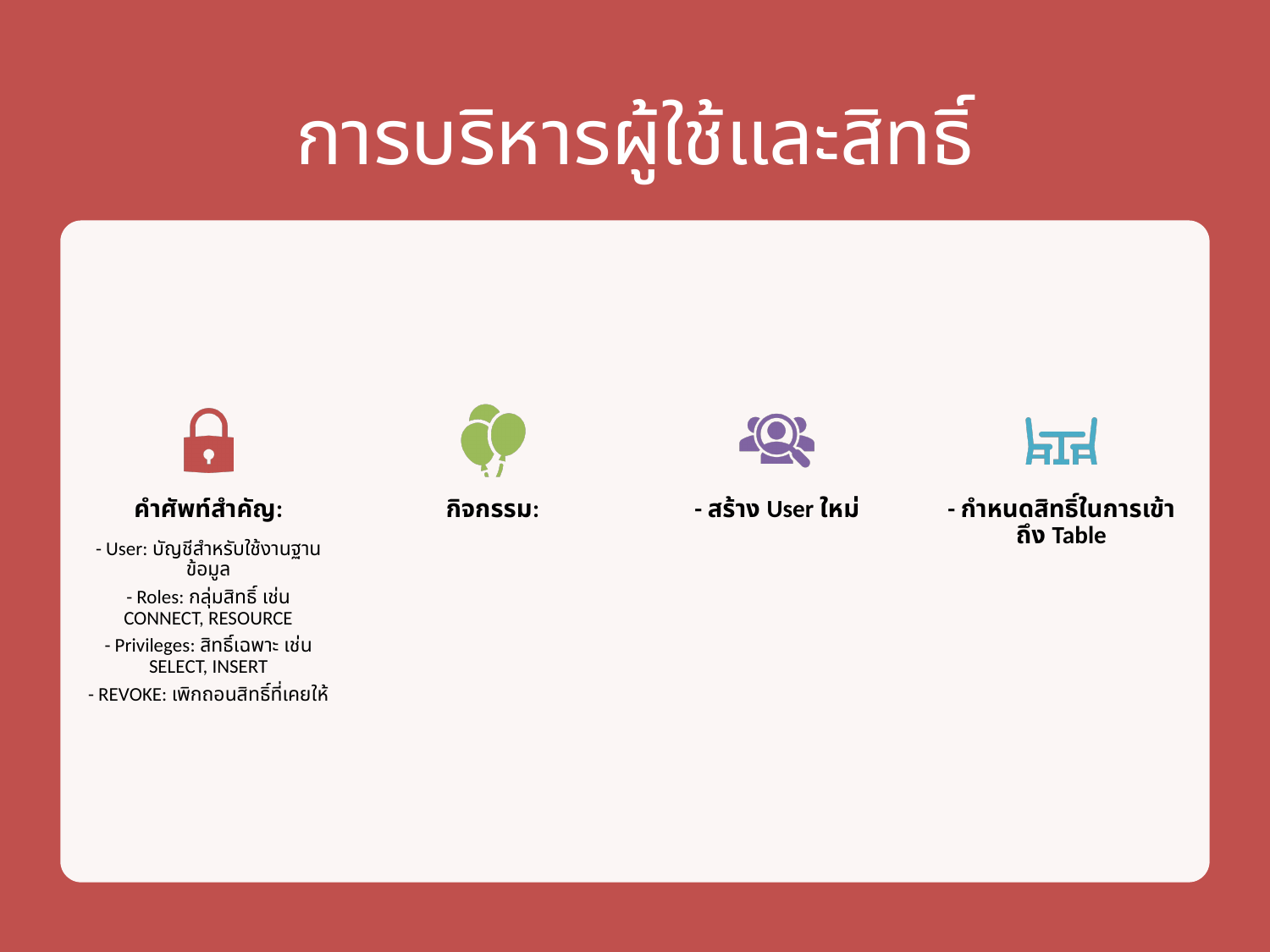

# การบริหารผู้ใช้และสิทธิ์

คำศัพท์สำคัญ:
- User: บัญชีสำหรับใช้งานฐานข้อมูล
- Roles: กลุ่มสิทธิ์ เช่น CONNECT, RESOURCE
- Privileges: สิทธิ์เฉพาะ เช่น SELECT, INSERT
- REVOKE: เพิกถอนสิทธิ์ที่เคยให้
กิจกรรม:
- สร้าง User ใหม่
- กำหนดสิทธิ์ในการเข้าถึง Table